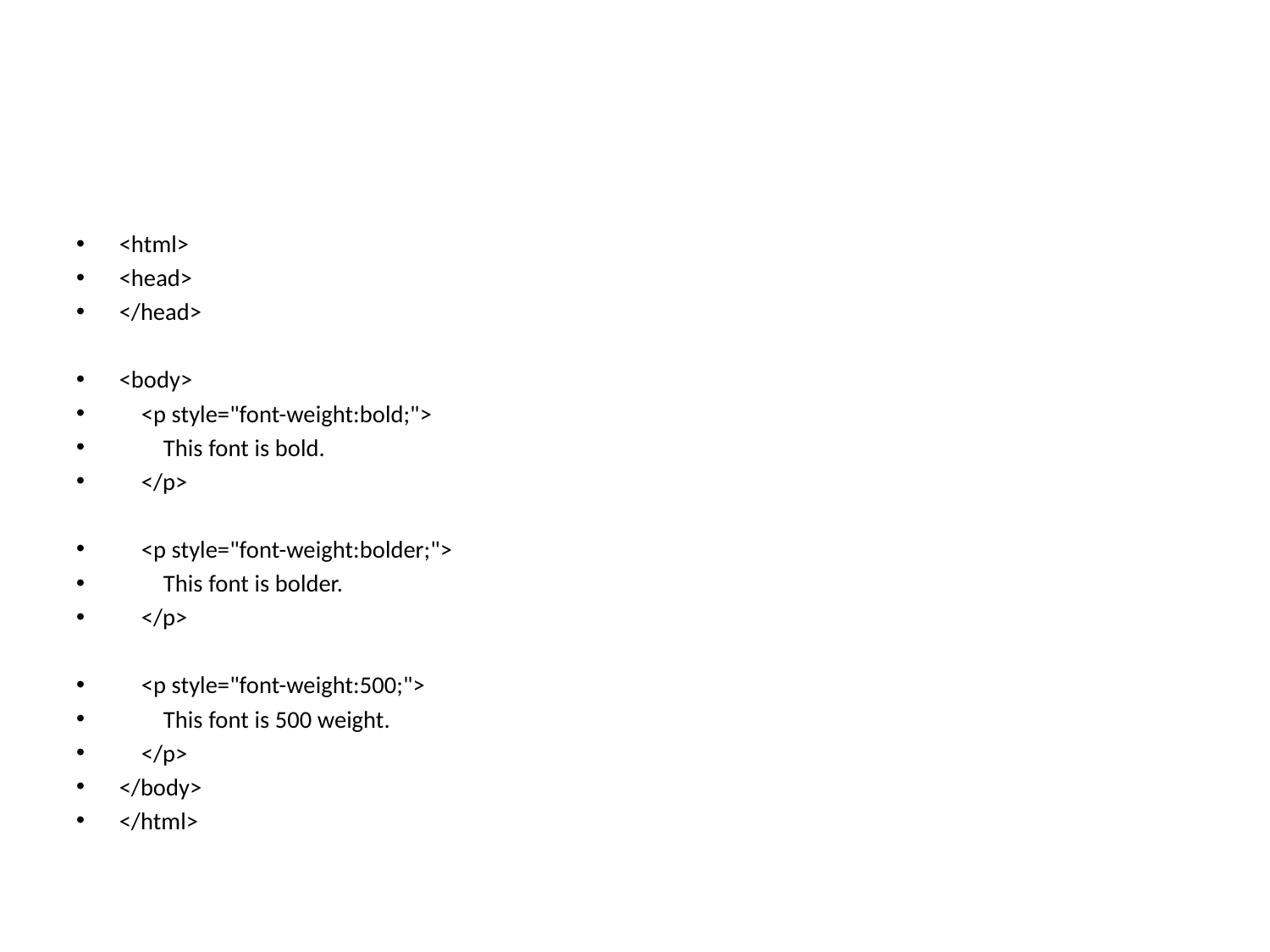

#
<html>
<head>
</head>

<body>
    <p style="font-weight:bold;">
        This font is bold.
    </p>

    <p style="font-weight:bolder;">
        This font is bolder.
    </p>

    <p style="font-weight:500;">
        This font is 500 weight.
    </p>
</body>
</html>